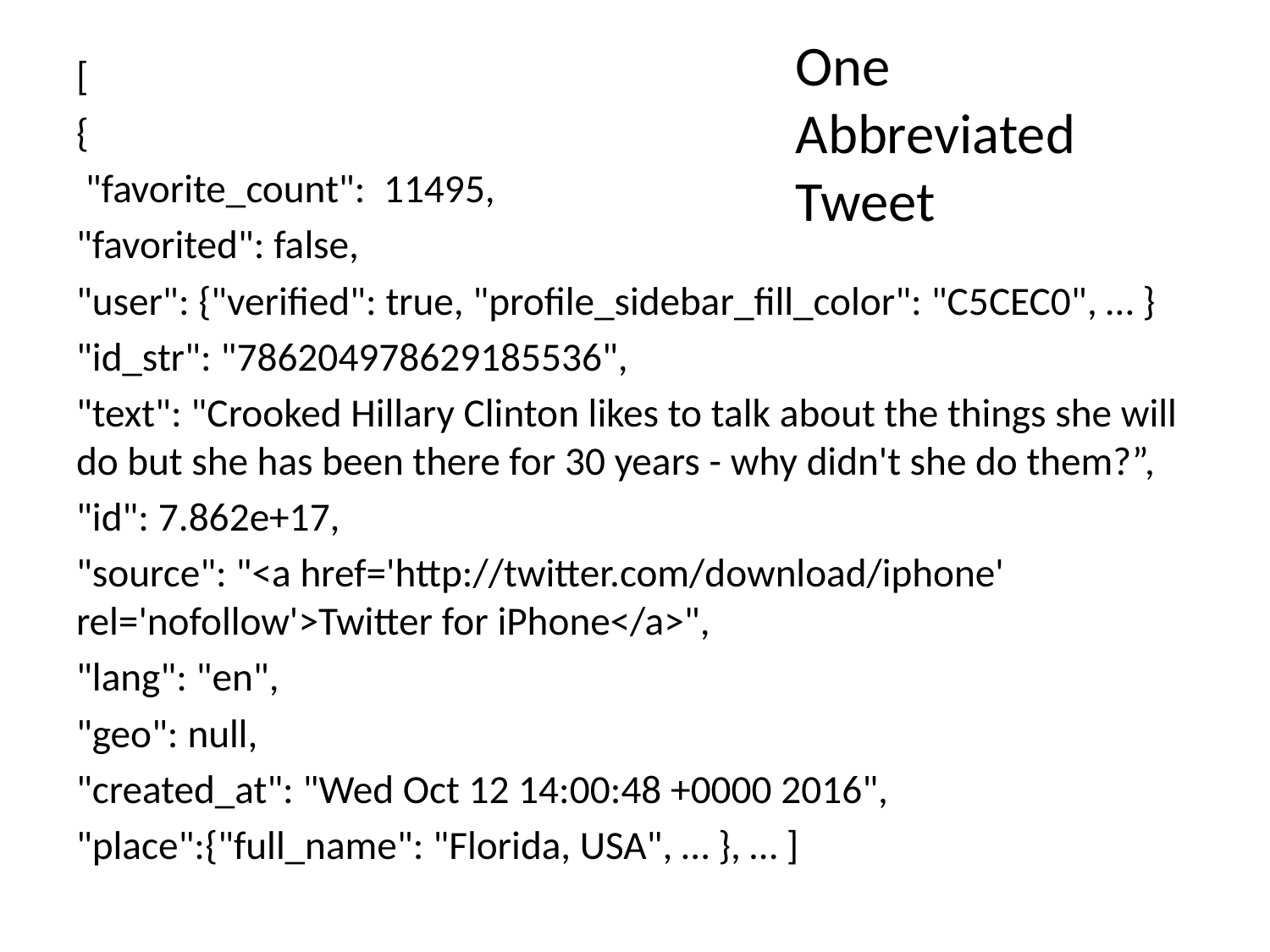

One Abbreviated Tweet
[
{
 "favorite_count":  11495,
"favorited": false,
"user": {"verified": true, "profile_sidebar_fill_color": "C5CEC0", … }
"id_str": "786204978629185536",
"text": "Crooked Hillary Clinton likes to talk about the things she will do but she has been there for 30 years - why didn't she do them?”,
"id": 7.862e+17,
"source": "<a href='http://twitter.com/download/iphone' rel='nofollow'>Twitter for iPhone</a>",
"lang": "en",
"geo": null,
"created_at": "Wed Oct 12 14:00:48 +0000 2016",
"place":{"full_name": "Florida, USA", … }, … ]